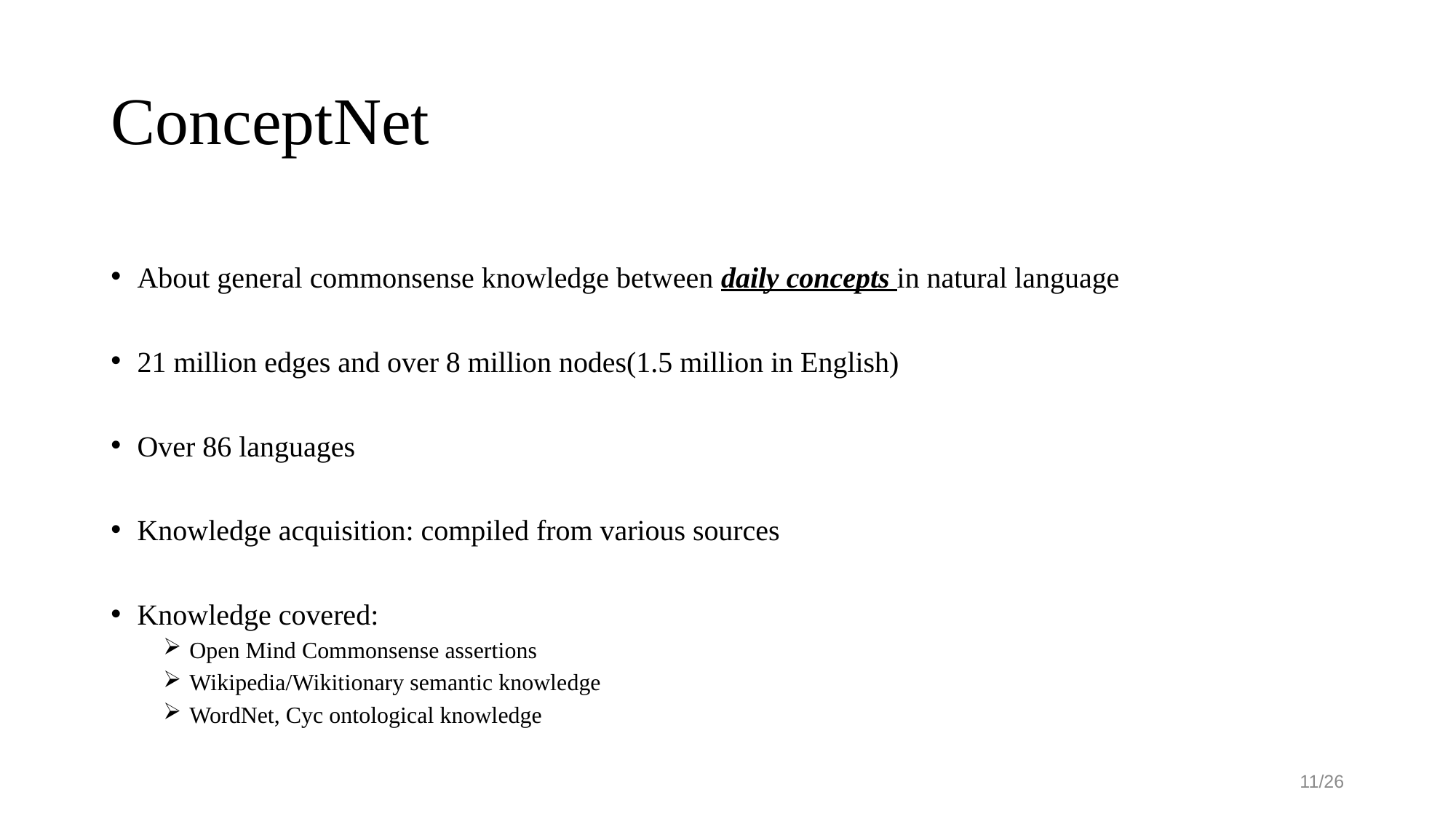

# ConceptNet
About general commonsense knowledge between daily concepts in natural language
21 million edges and over 8 million nodes(1.5 million in English)
Over 86 languages
Knowledge acquisition: compiled from various sources
Knowledge covered:
Open Mind Commonsense assertions
Wikipedia/Wikitionary semantic knowledge
WordNet, Cyc ontological knowledge

11/26